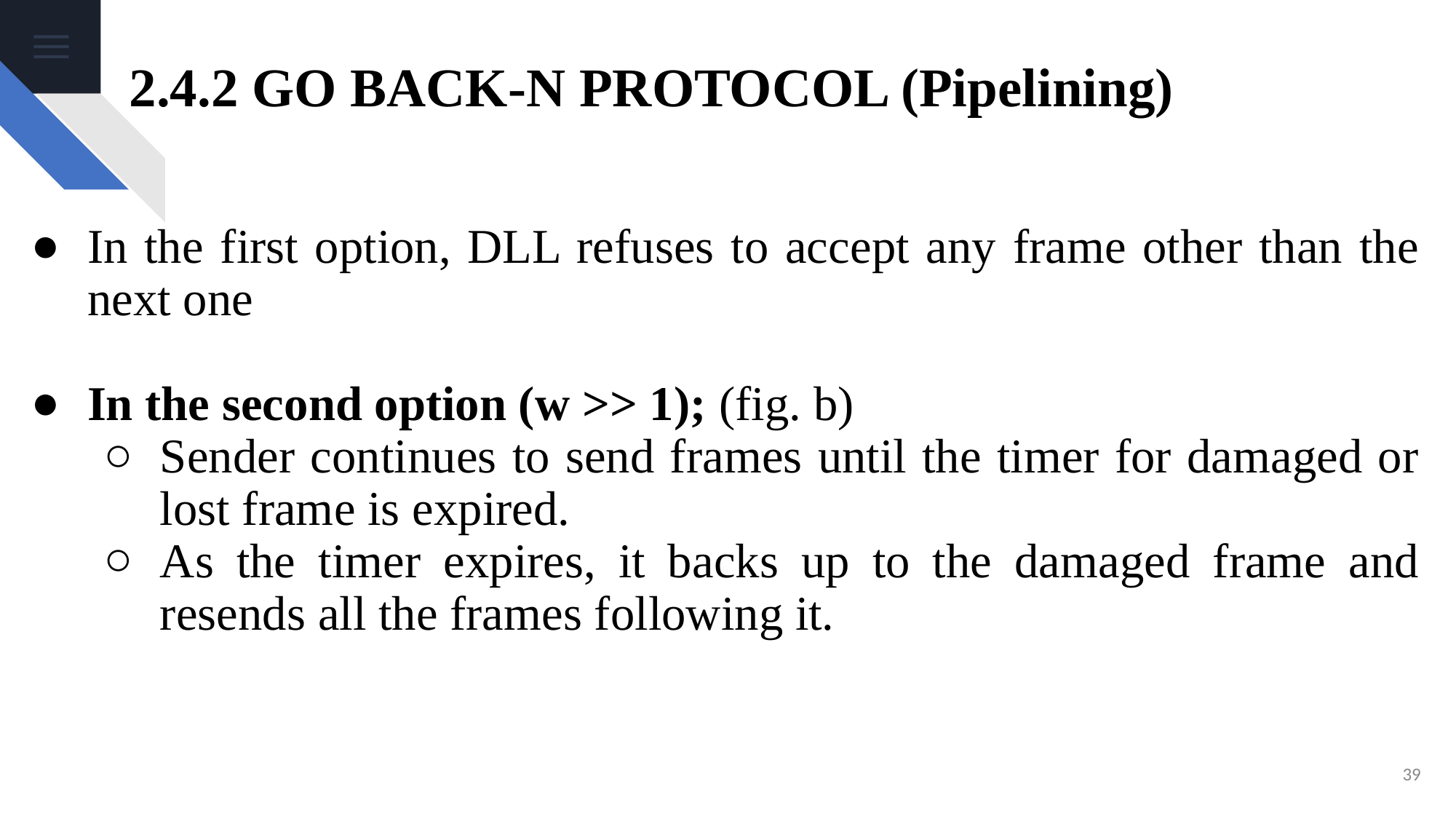

# 2.4.2 GO BACK-N PROTOCOL (Pipelining)
In the first option, DLL refuses to accept any frame other than the next one

In the second option (w >> 1); (fig. b)
Sender continues to send frames until the timer for damaged or lost frame is expired.
As the timer expires, it backs up to the damaged frame and resends all the frames following it.

39